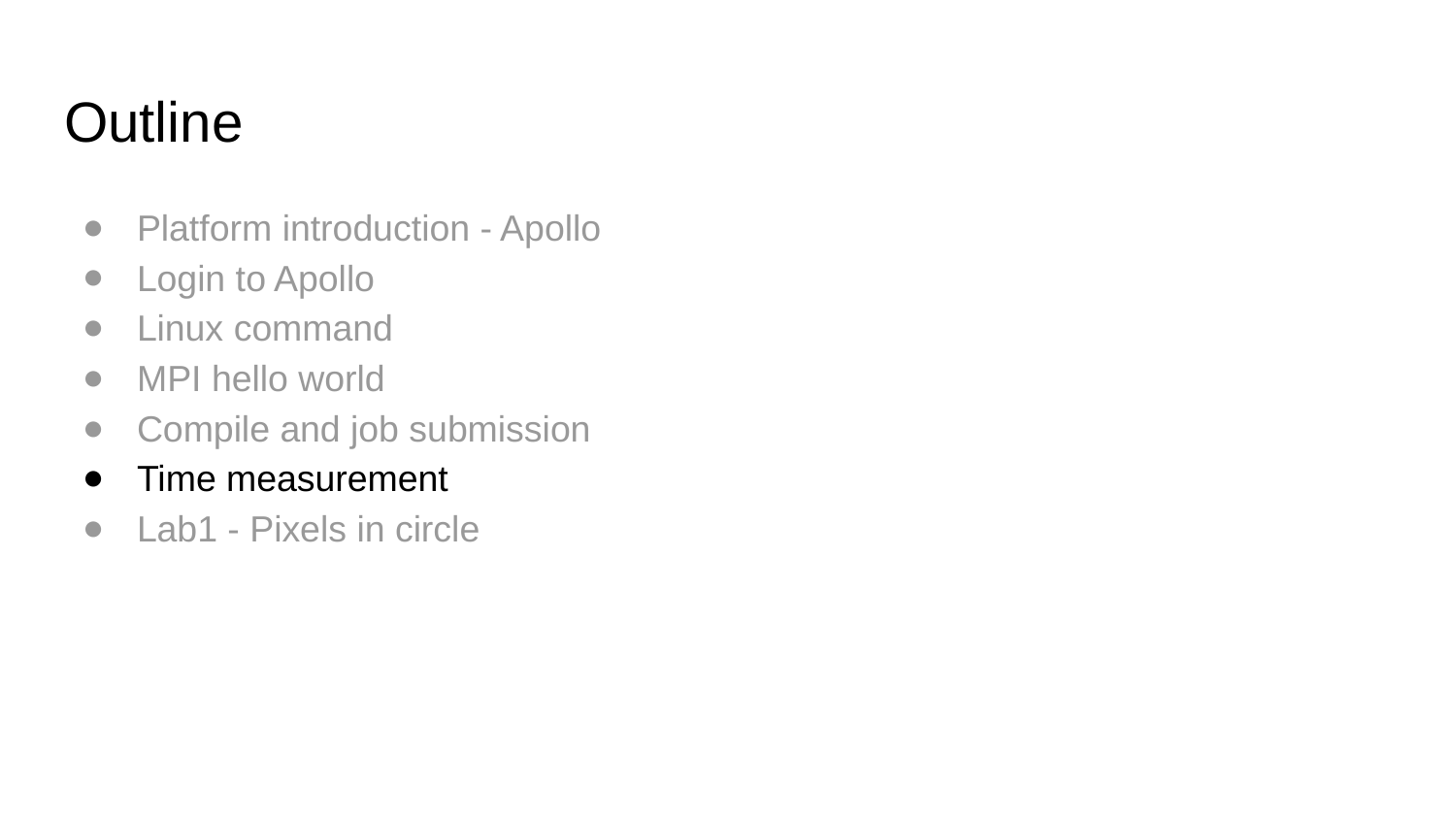

# Outline
Platform introduction - Apollo
Login to Apollo
Linux command
MPI hello world
Compile and job submission
Time measurement
Lab1 - Pixels in circle